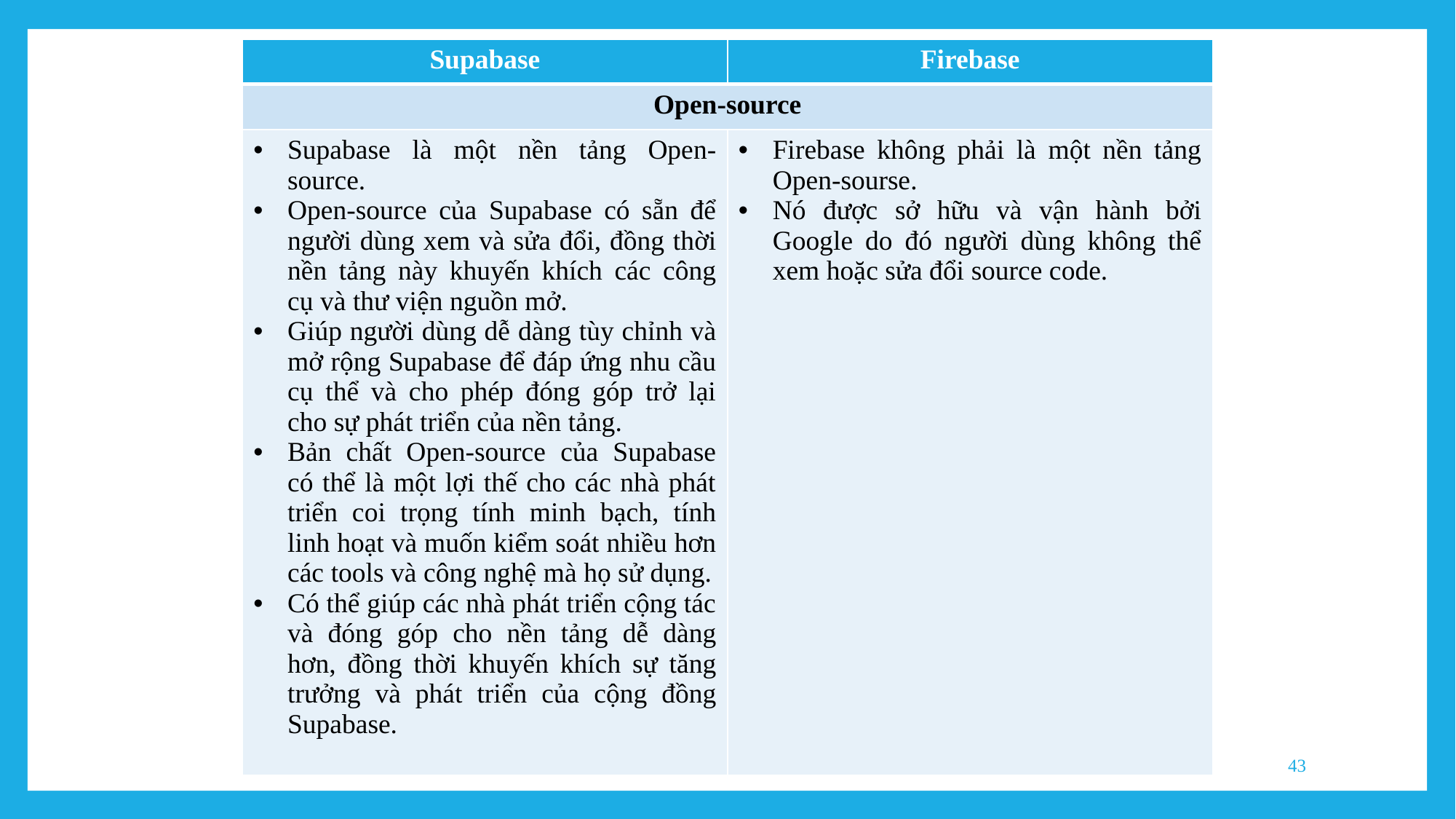

| Supabase | Firebase |
| --- | --- |
| Open-source |  |
| Supabase là một nền tảng Open-source. Open-source của Supabase có sẵn để người dùng xem và sửa đổi, đồng thời nền tảng này khuyến khích các công cụ và thư viện nguồn mở. Giúp người dùng dễ dàng tùy chỉnh và mở rộng Supabase để đáp ứng nhu cầu cụ thể và cho phép đóng góp trở lại cho sự phát triển của nền tảng. Bản chất Open-source của Supabase có thể là một lợi thế cho các nhà phát triển coi trọng tính minh bạch, tính linh hoạt và muốn kiểm soát nhiều hơn các tools và công nghệ mà họ sử dụng. Có thể giúp các nhà phát triển cộng tác và đóng góp cho nền tảng dễ dàng hơn, đồng thời khuyến khích sự tăng trưởng và phát triển của cộng đồng Supabase. | Firebase không phải là một nền tảng Open-sourse. Nó được sở hữu và vận hành bởi Google do đó người dùng không thể xem hoặc sửa đổi source code. |
43